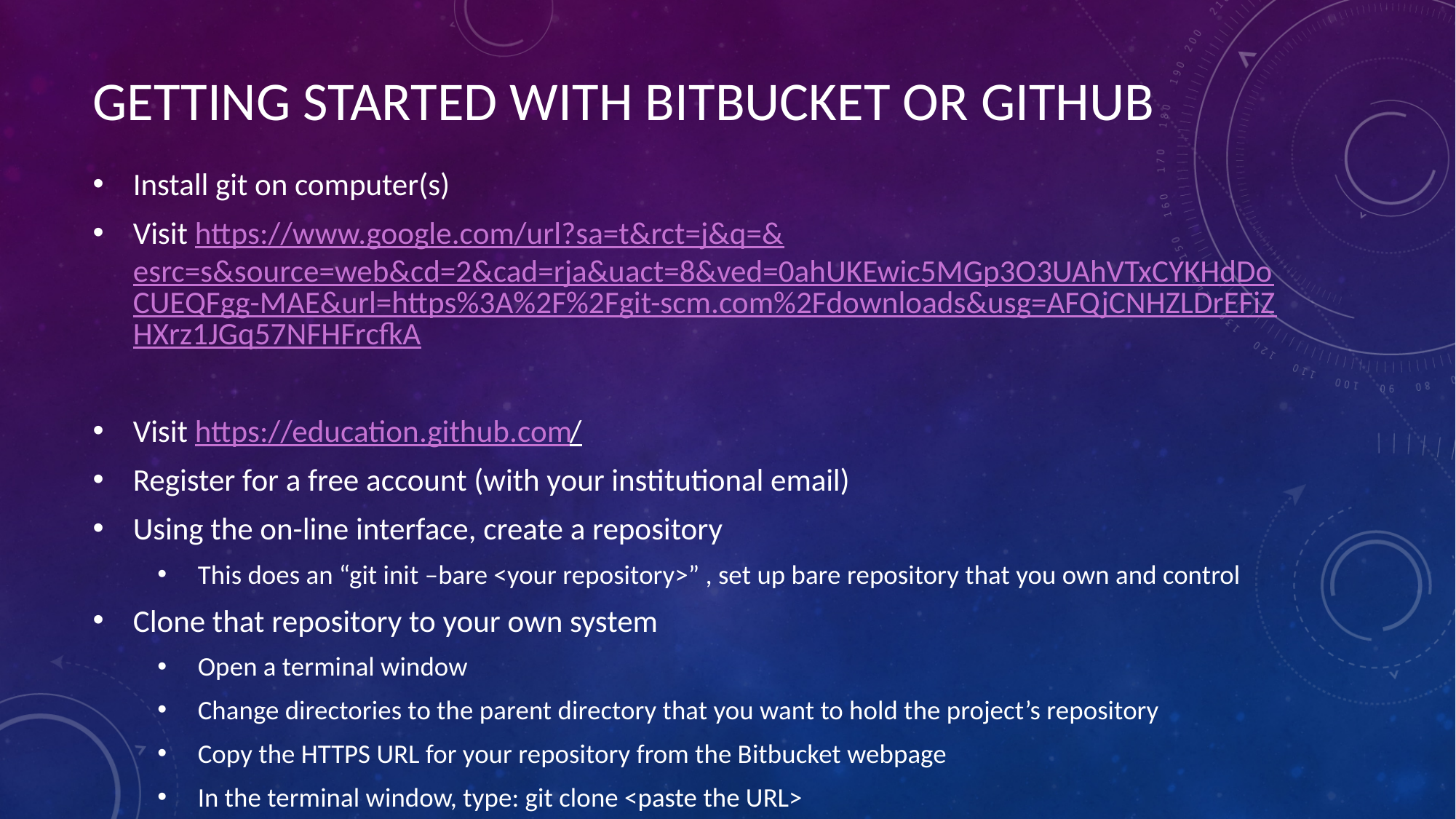

# Getting Started with BitBucket or github
Install git on computer(s)
Visit https://www.google.com/url?sa=t&rct=j&q=&esrc=s&source=web&cd=2&cad=rja&uact=8&ved=0ahUKEwic5MGp3O3UAhVTxCYKHdDoCUEQFgg-MAE&url=https%3A%2F%2Fgit-scm.com%2Fdownloads&usg=AFQjCNHZLDrEFiZHXrz1JGq57NFHFrcfkA

Visit https://education.github.com/
Register for a free account (with your institutional email)
Using the on-line interface, create a repository
This does an “git init –bare <your repository>” , set up bare repository that you own and control
Clone that repository to your own system
Open a terminal window
Change directories to the parent directory that you want to hold the project’s repository
Copy the HTTPS URL for your repository from the Bitbucket webpage
In the terminal window, type: git clone <paste the URL>